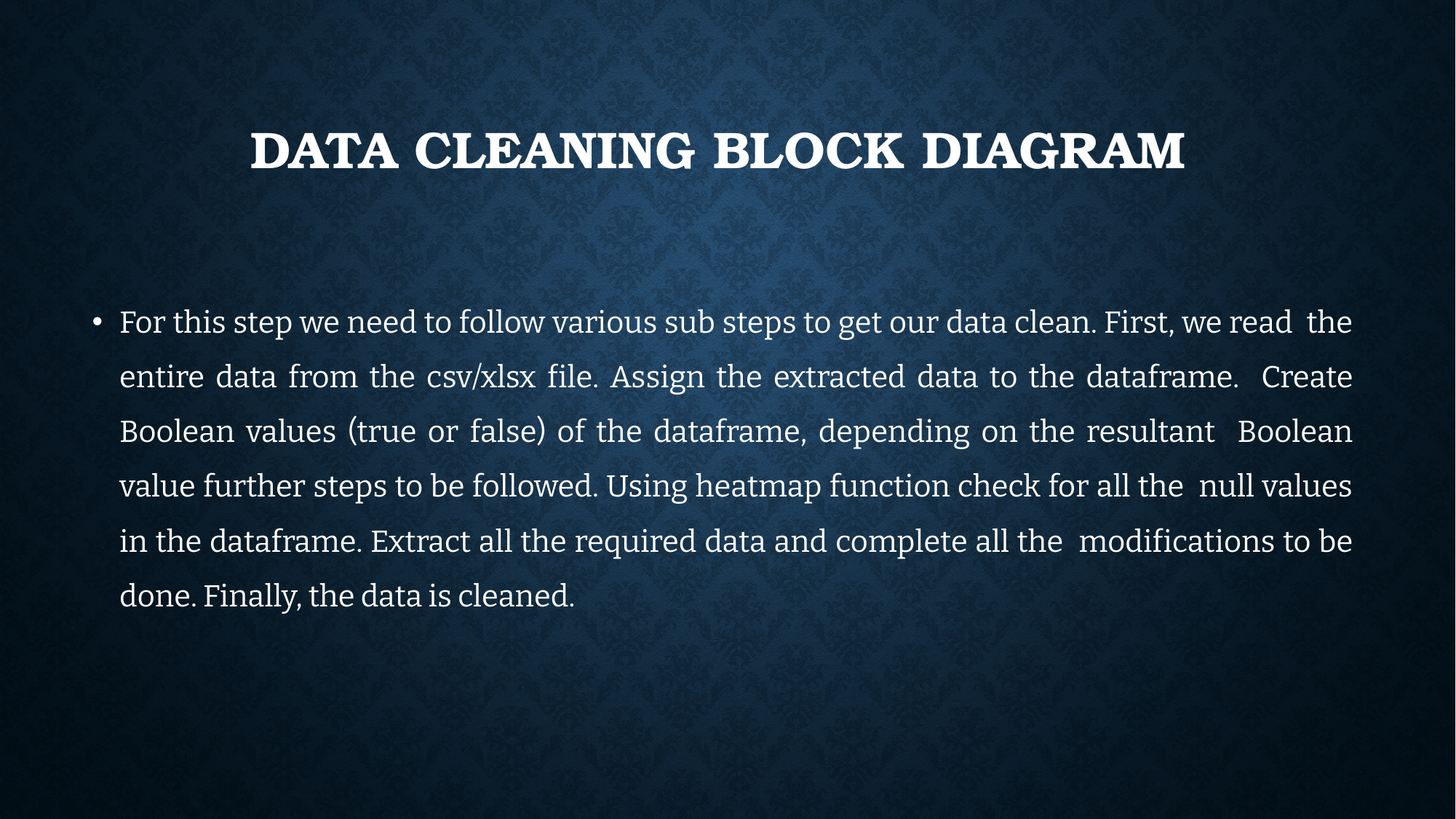

# Data Cleaning Block Diagram
For this step we need to follow various sub steps to get our data clean. First, we read  the entire data from the csv/xlsx file. Assign the extracted data to the dataframe.  Create Boolean values (true or false) of the dataframe, depending on the resultant  Boolean value further steps to be followed. Using heatmap function check for all the  null values in the dataframe. Extract all the required data and complete all the  modifications to be done. Finally, the data is cleaned.